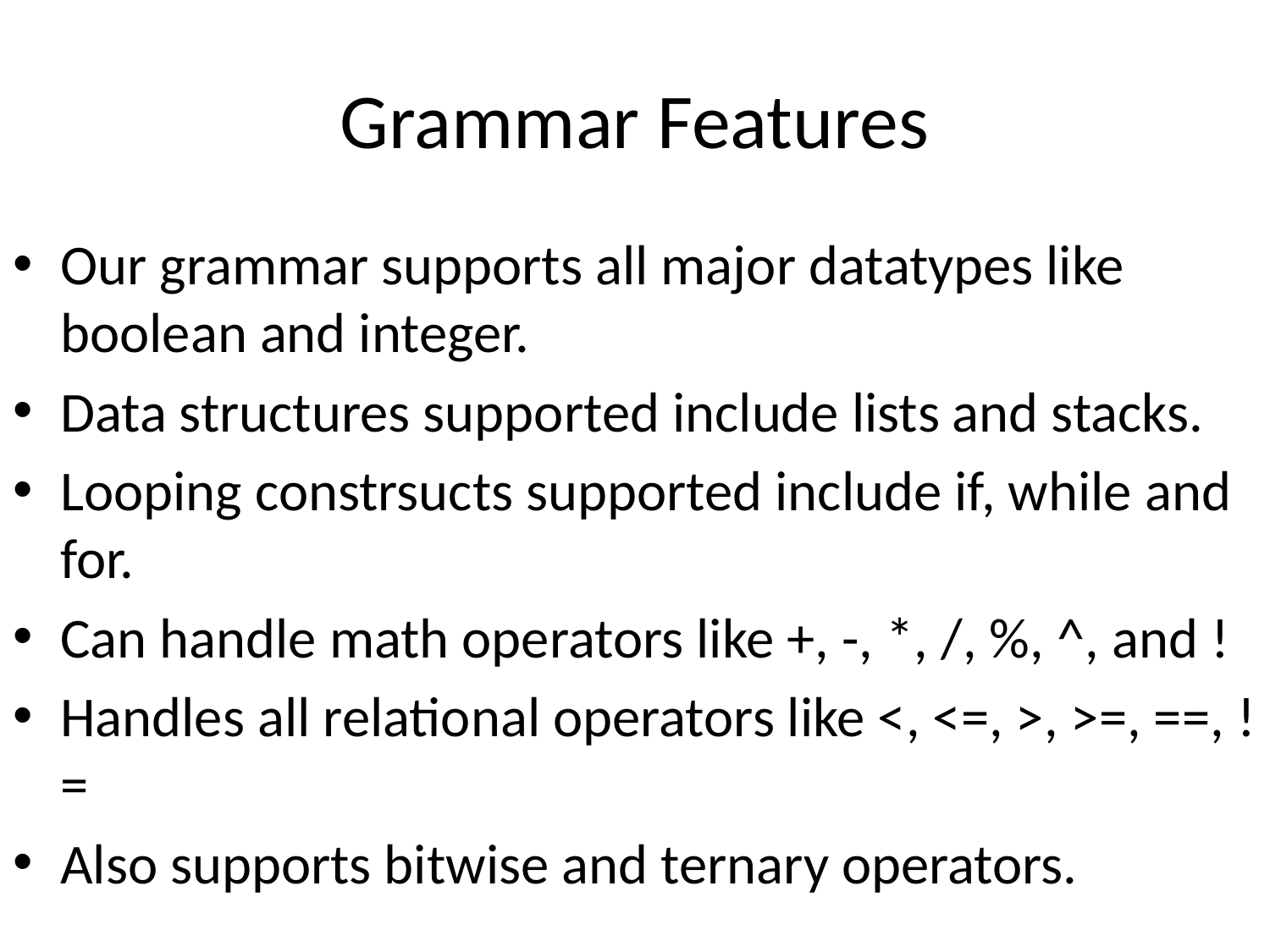

# Grammar Features
Our grammar supports all major datatypes like boolean and integer.
Data structures supported include lists and stacks.
Looping constrsucts supported include if, while and for.
Can handle math operators like +, -, *, /, %, ^, and !
Handles all relational operators like <, <=, >, >=, ==, !=
Also supports bitwise and ternary operators.